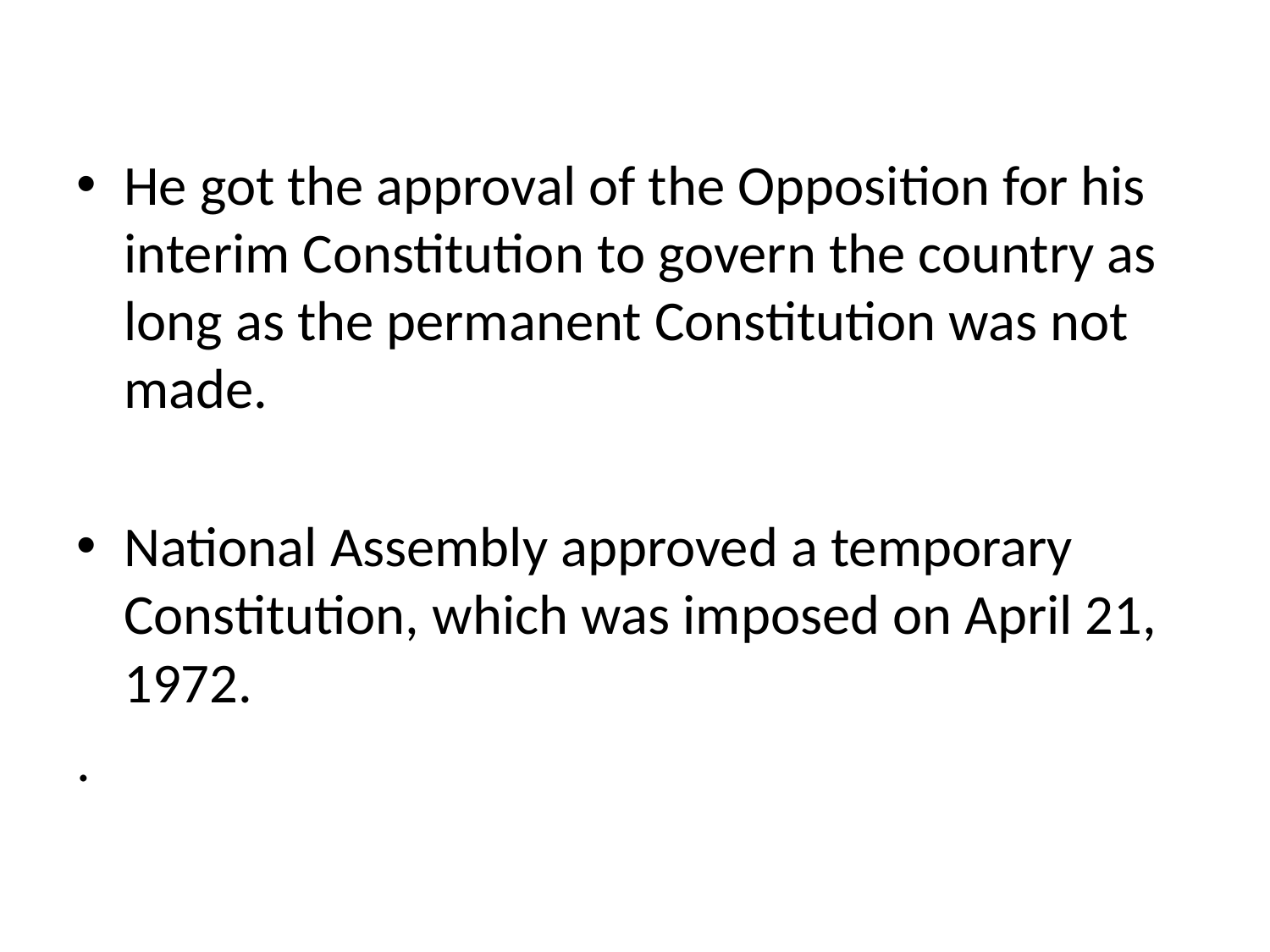

He got the approval of the Opposition for his interim Constitution to govern the country as long as the permanent Constitution was not made.

National Assembly approved a temporary Constitution, which was imposed on April 21, 1972.
.